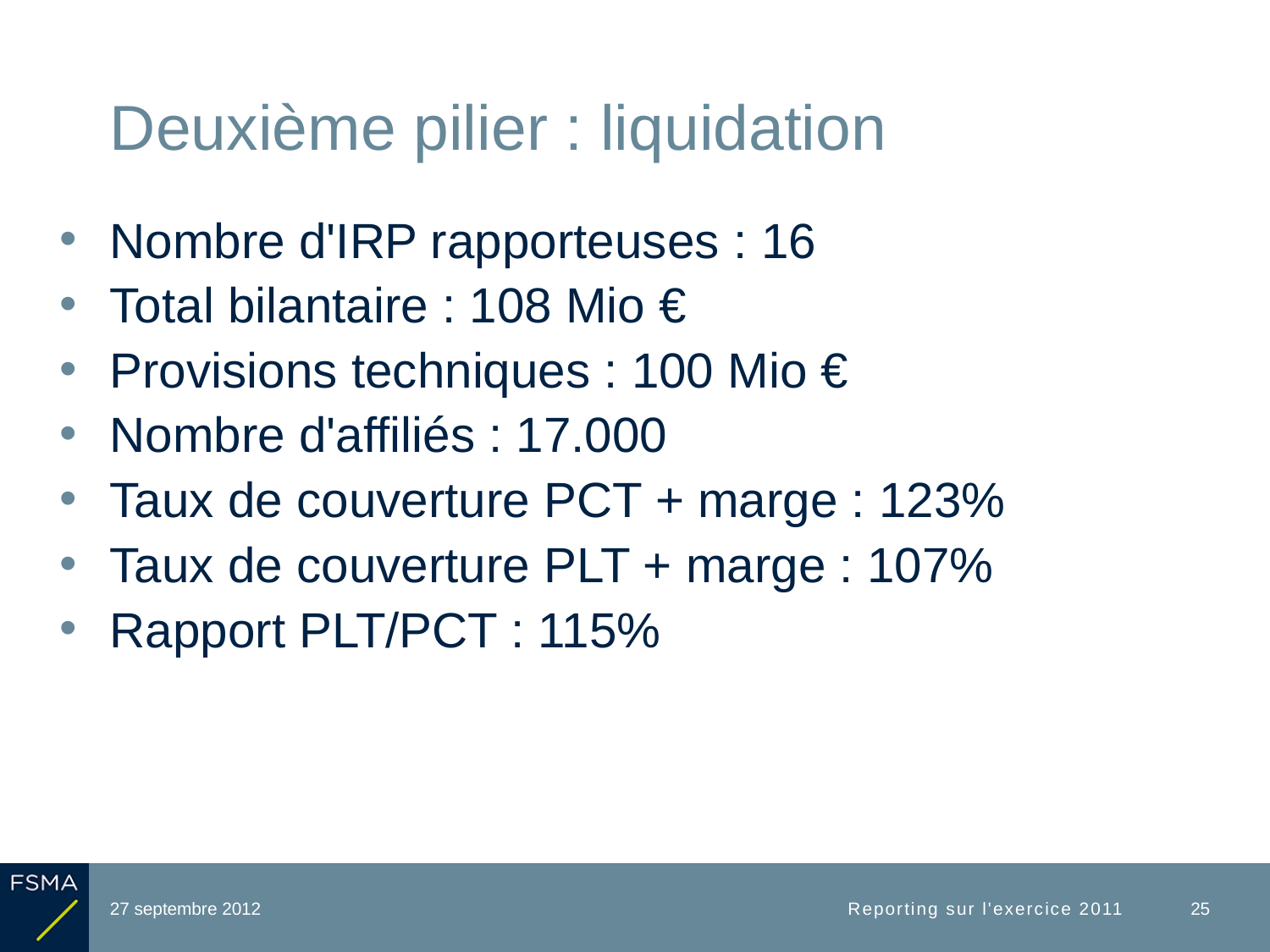

# Deuxième pilier : liquidation
Nombre d'IRP rapporteuses : 16
Total bilantaire : 108 Mio €
Provisions techniques : 100 Mio €
Nombre d'affiliés : 17.000
Taux de couverture PCT + marge : 123%
Taux de couverture PLT + marge : 107%
Rapport PLT/PCT : 115%

27 septembre 2012
Reporting sur l'exercice 2011
25